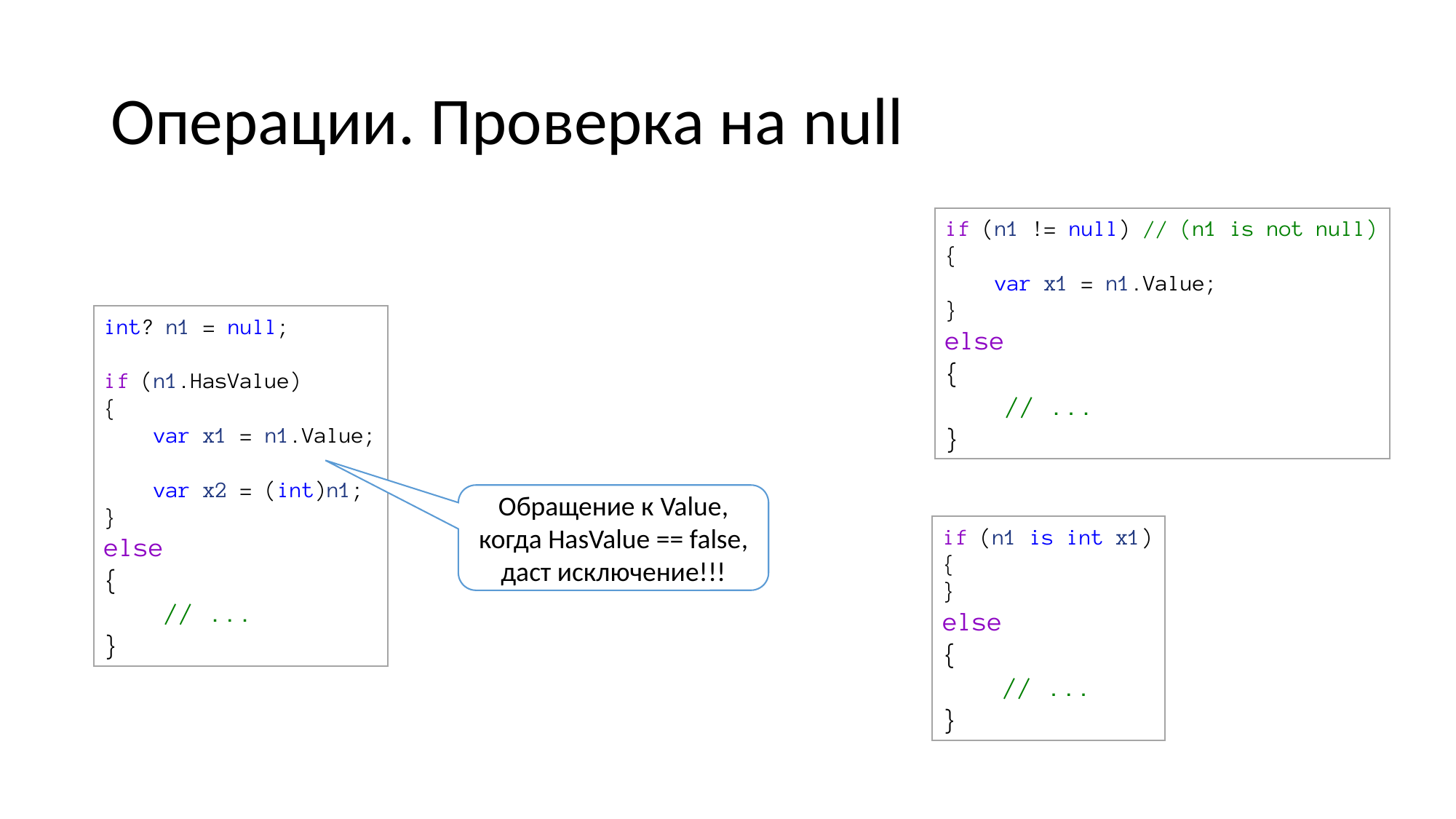

# Операции. Проверка на null
if (n1 != null) // (n1 is not null)
{
    var x1 = n1.Value;
}
else
{ 
    // ... 
}
int? n1 = null;
if (n1.HasValue)
{
    var x1 = n1.Value;
    var x2 = (int)n1;
}
else
{ 
    // ... 
}
Обращение к Value, когда HasValue == false, даст исключение!!!
if (n1 is int x1)
{  
}
else
{ 
    // ... 
}